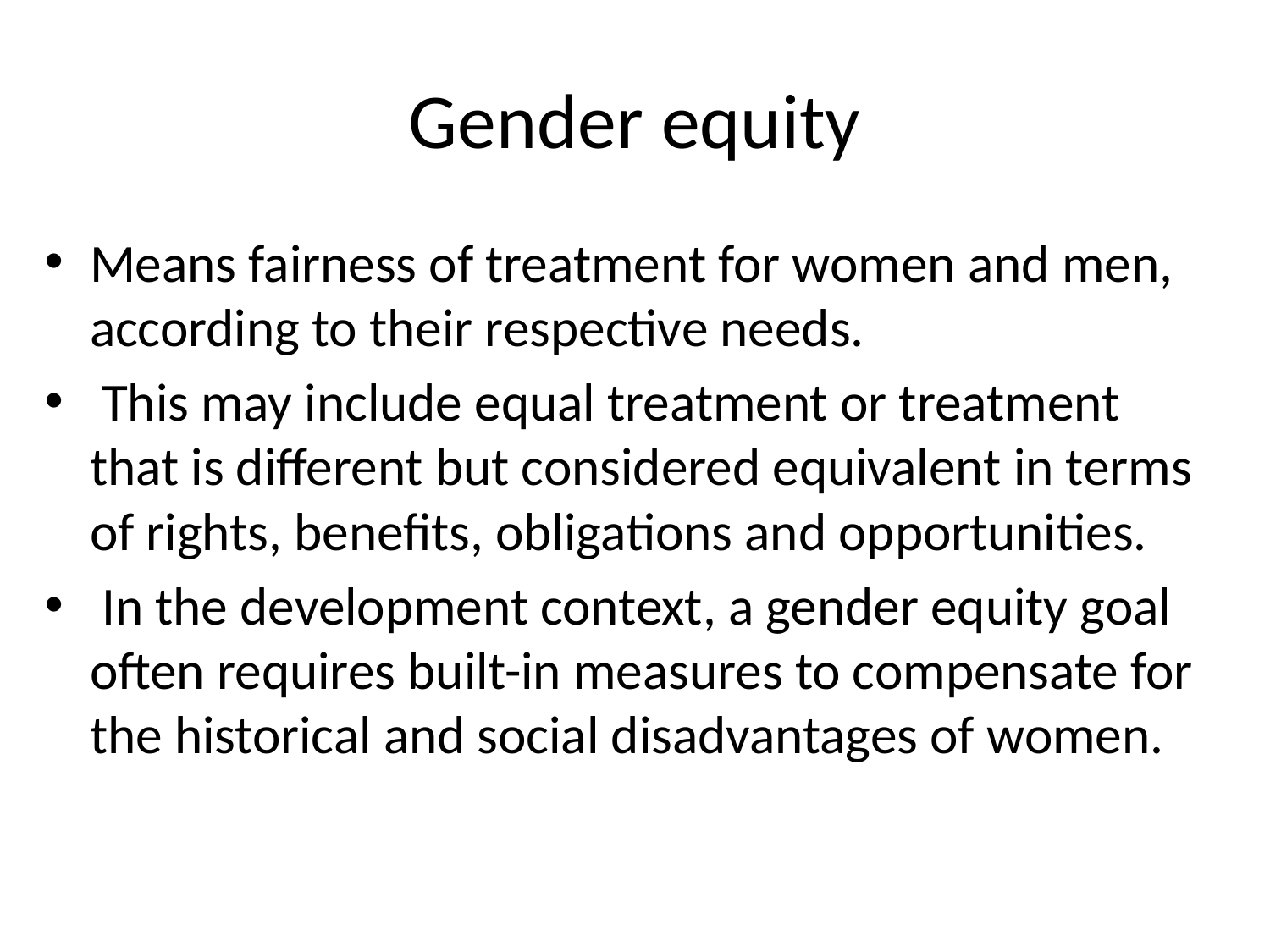

# Gender equity
Means fairness of treatment for women and men, according to their respective needs.
 This may include equal treatment or treatment that is different but considered equivalent in terms of rights, benefits, obligations and opportunities.
 In the development context, a gender equity goal often requires built-in measures to compensate for the historical and social disadvantages of women.